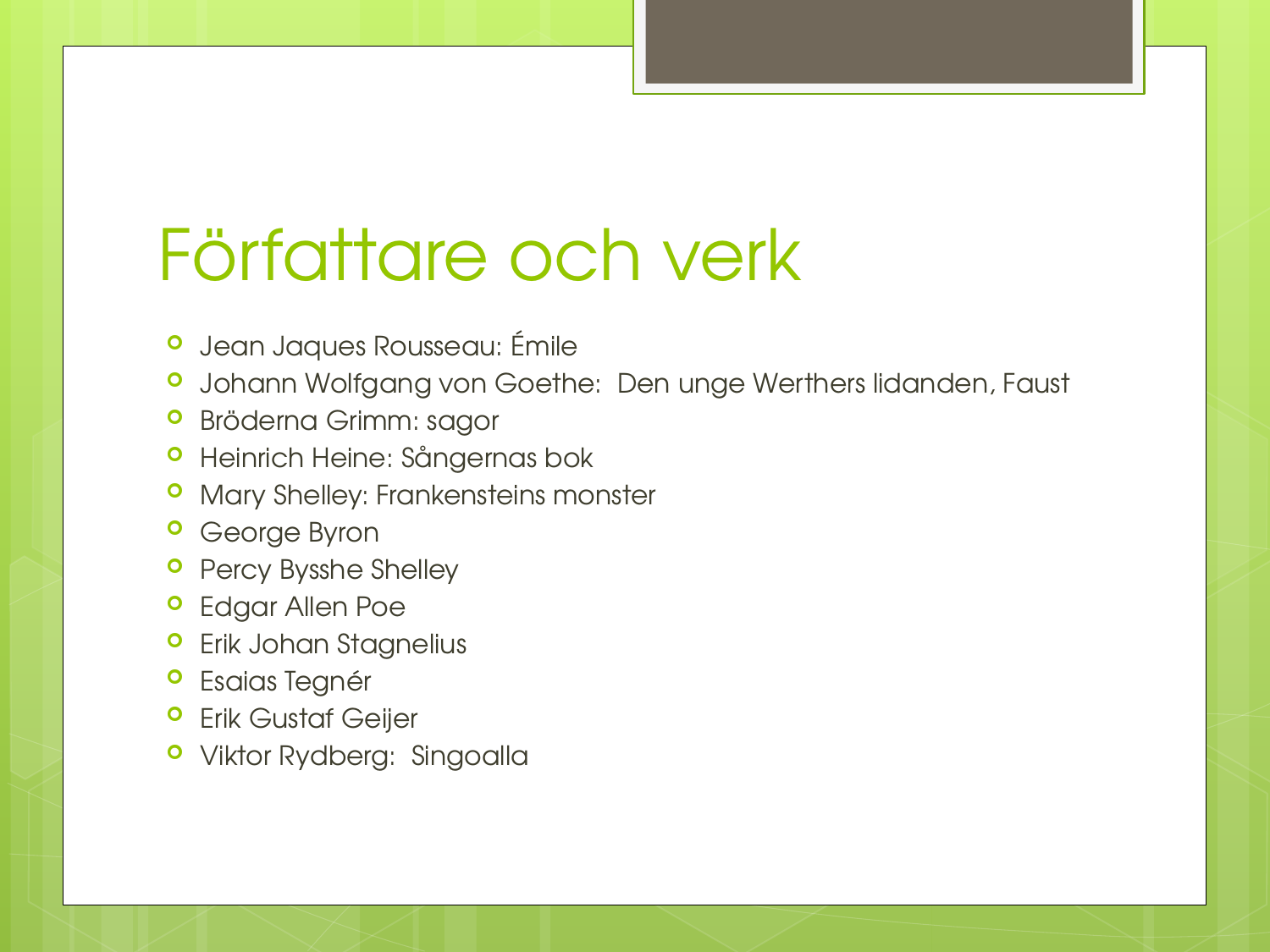

# Författare och verk
Jean Jaques Rousseau: Émile
Johann Wolfgang von Goethe:  Den unge Werthers lidanden, Faust
Bröderna Grimm: sagor
Heinrich Heine: Sångernas bok
Mary Shelley: Frankensteins monster
George Byron
Percy Bysshe Shelley
Edgar Allen Poe
Erik Johan Stagnelius
Esaias Tegnér
Erik Gustaf Geijer
Viktor Rydberg:  Singoalla